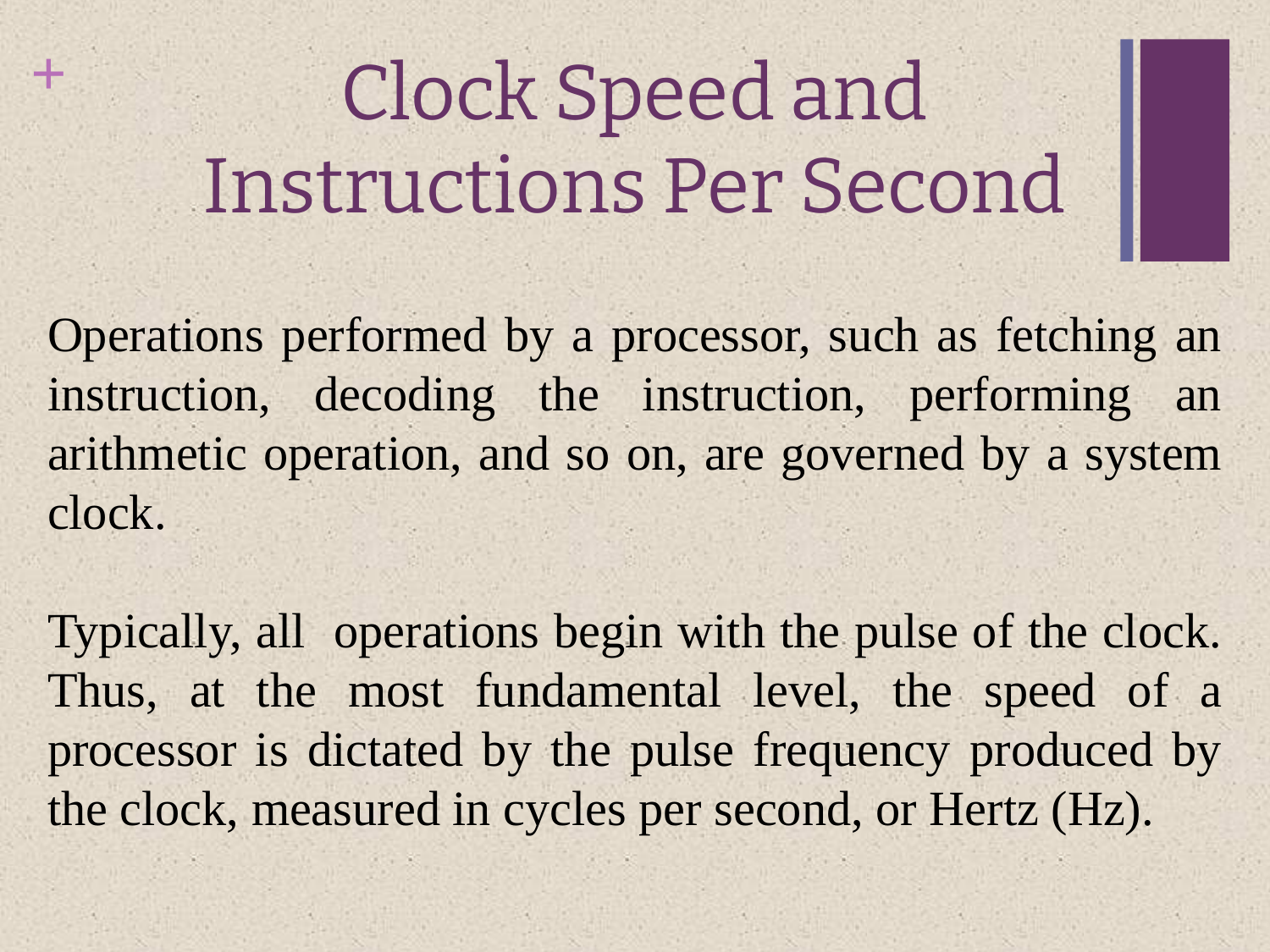

# Clock Speed and Instructions Per Second
Operations performed by a processor, such as fetching an instruction, decoding the instruction, performing an arithmetic operation, and so on, are governed by a system clock.

Typically, all  operations begin with the pulse of the clock. Thus, at the most fundamental level, the speed of a processor is dictated by the pulse frequency produced by the clock, measured in cycles per second, or Hertz (Hz).